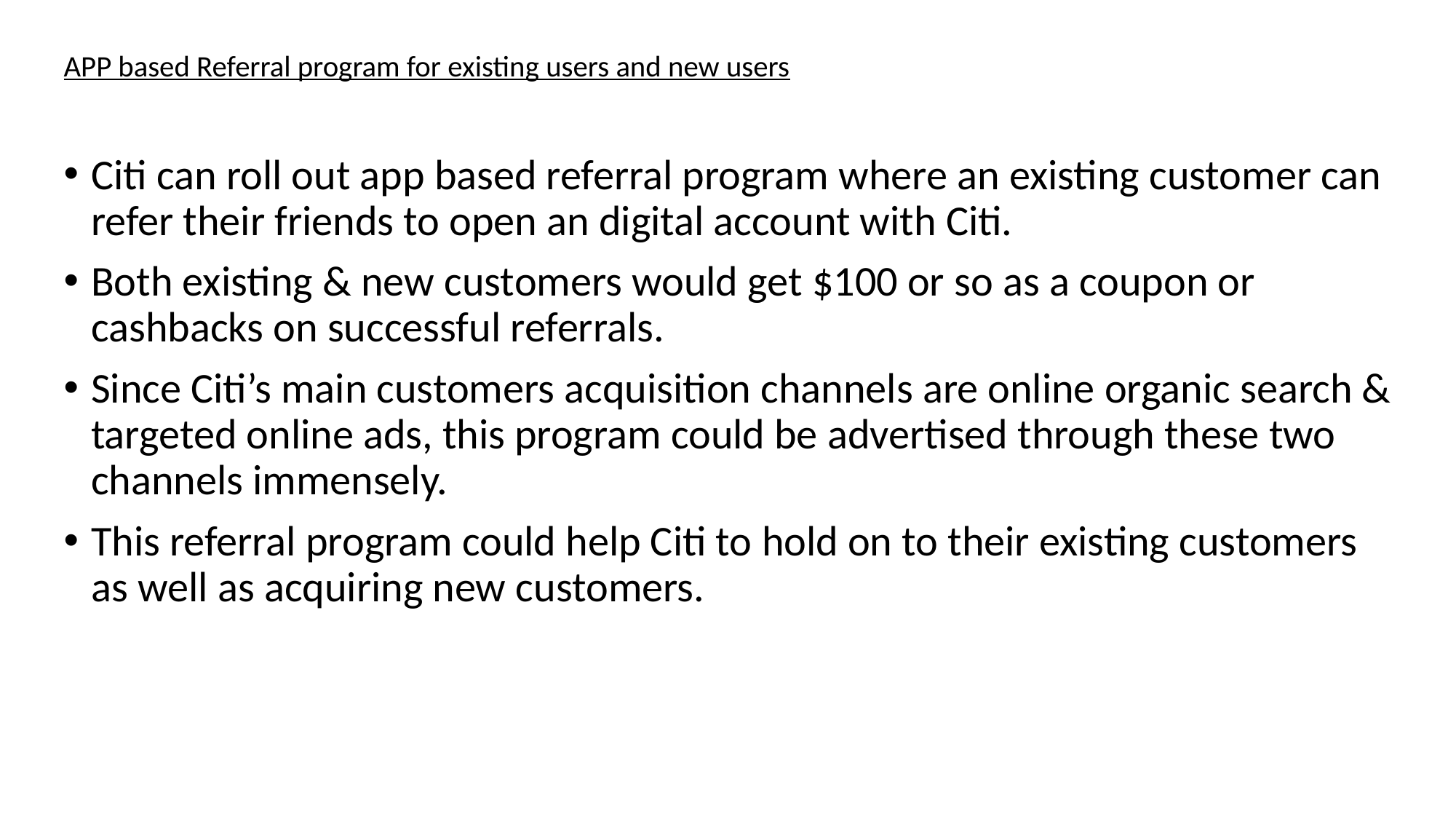

# APP based Referral program for existing users and new users
Citi can roll out app based referral program where an existing customer can refer their friends to open an digital account with Citi.
Both existing & new customers would get $100 or so as a coupon or cashbacks on successful referrals.
Since Citi’s main customers acquisition channels are online organic search & targeted online ads, this program could be advertised through these two channels immensely.
This referral program could help Citi to hold on to their existing customers as well as acquiring new customers.